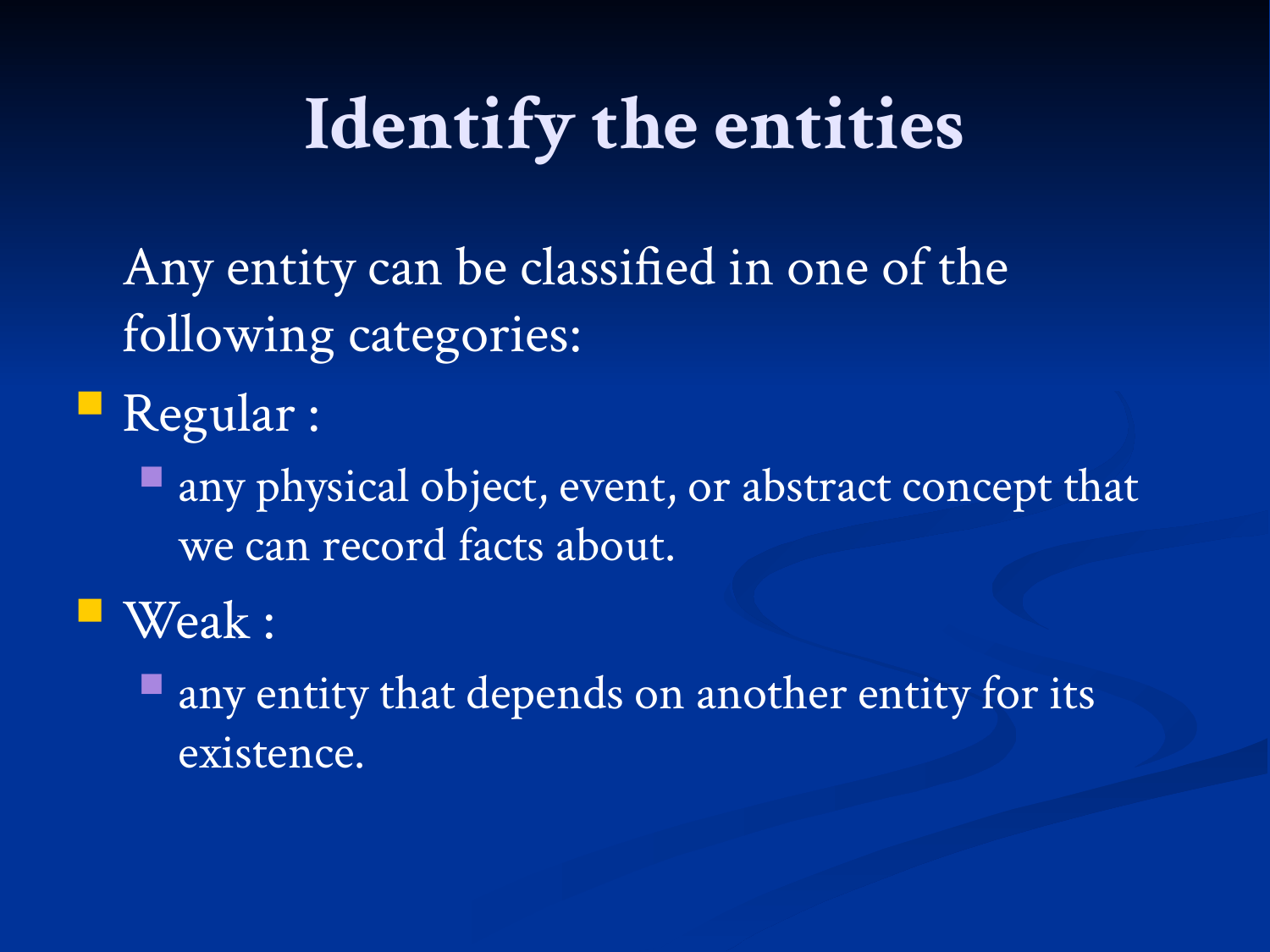

# Identify the entities
Any entity can be classified in one of the following categories:
Regular :
any physical object, event, or abstract concept that we can record facts about.
Weak :
any entity that depends on another entity for its existence.